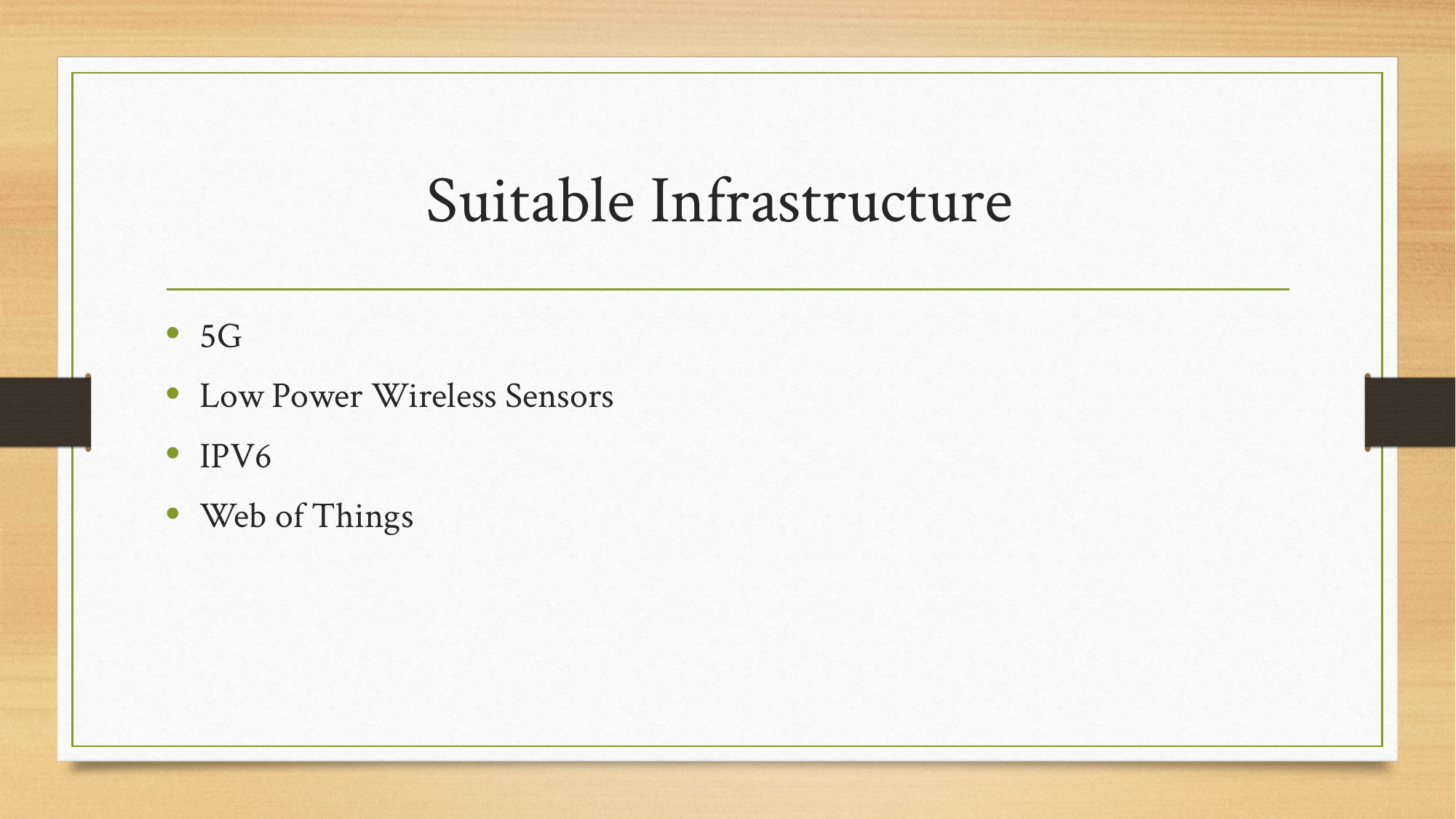

# Suitable Infrastructure
5G
Low Power Wireless Sensors
IPV6
Web of Things